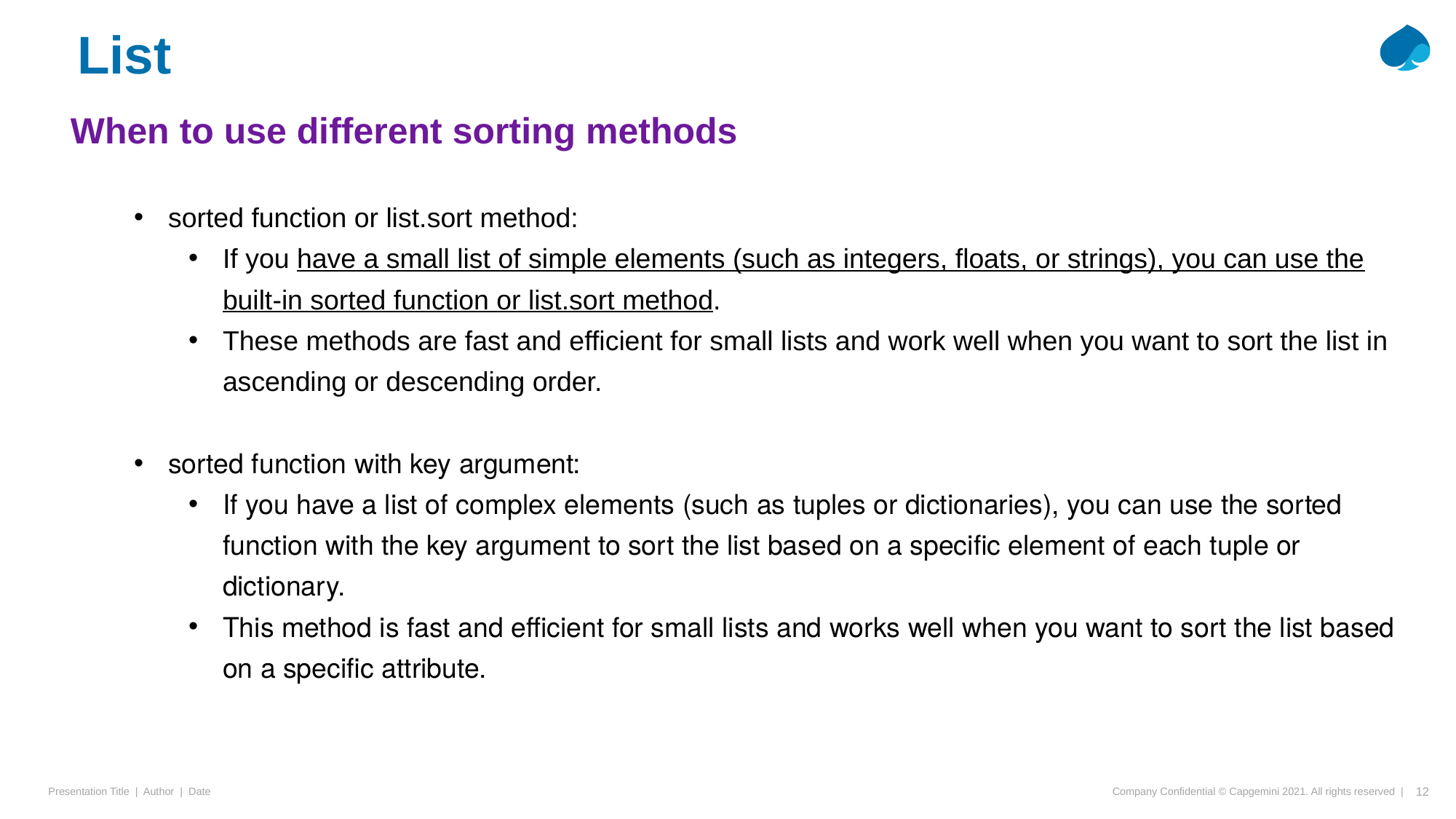

List
When to use different sorting methods

sorted function or list.sort method:
If you have a small list of simple elements (such as integers, floats, or strings), you can use the built-in sorted function or list.sort method.
These methods are fast and efficient for small lists and work well when you want to sort the list in ascending or descending order.

sorted function with key argument:
If you have a list of complex elements (such as tuples or dictionaries), you can use the sorted function with the key argument to sort the list based on a specific element of each tuple or dictionary.
This method is fast and efficient for small lists and works well when you want to sort the list based on a specific attribute.